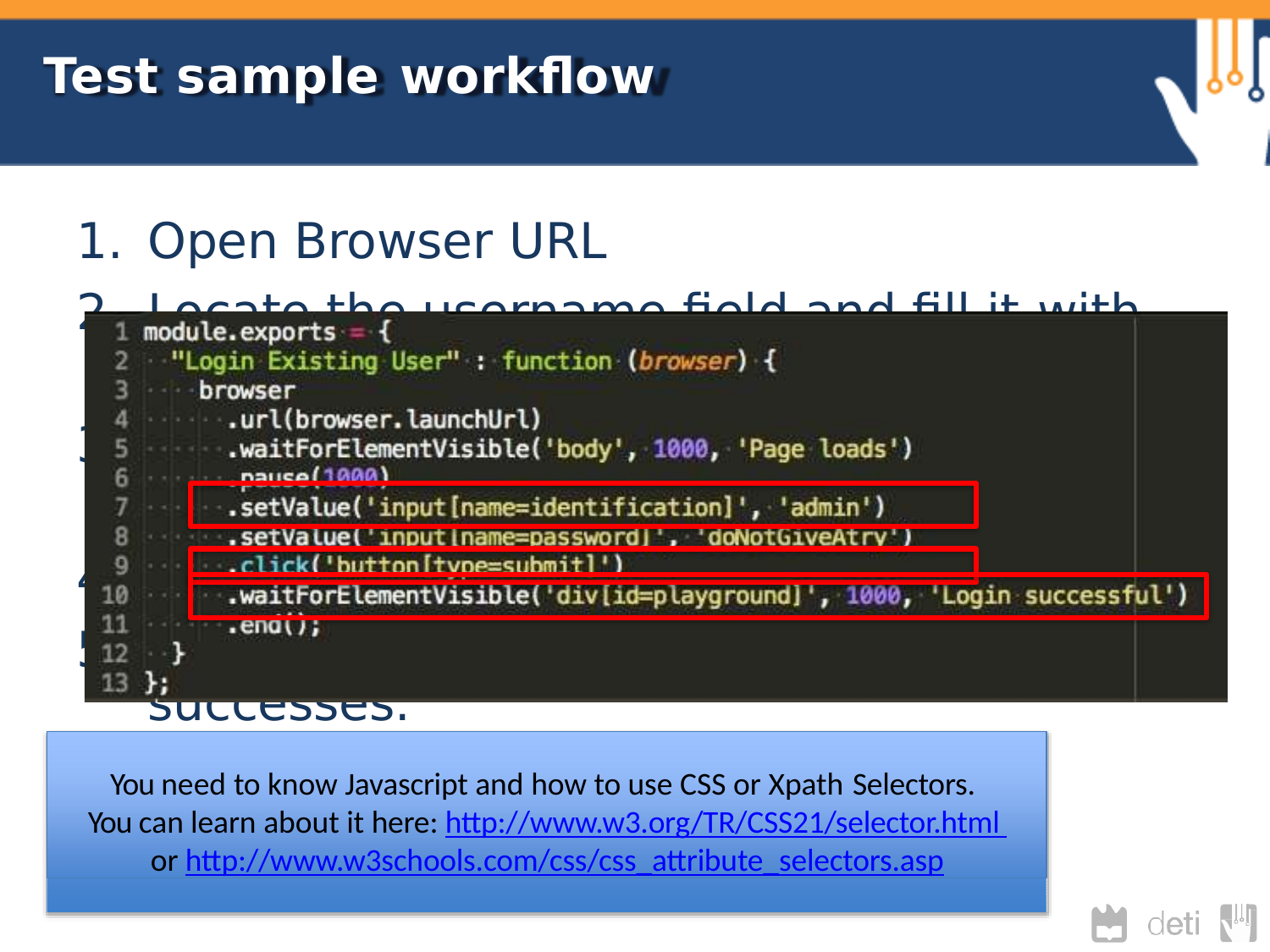

# Test sample workflow
Open Browser URL
Locate the username field and fill it with

3

4
5

“admin”
. Find the password field and fill it with  “doNotGiveATry”
. Find the Login button and submit
. Verify the output to check if it successes.

You need to know Javascript and how to use CSS or Xpath Selectors.
You can learn about it here: http://www.w3.org/TR/CSS21/selector.html  or http://www.w3schools.com/css/css_attribute_selectors.asp